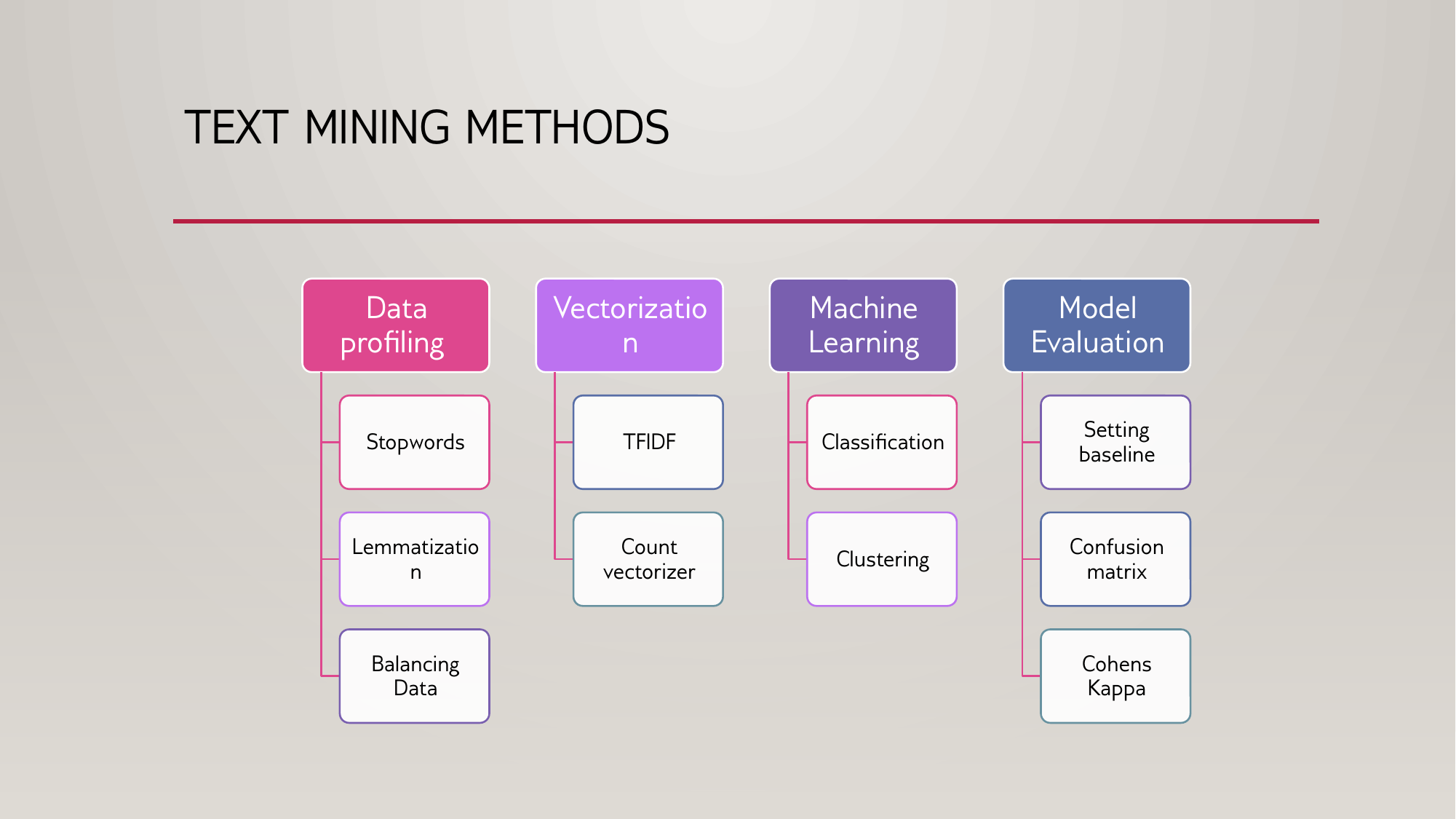

# TEXT MINING METHODS

Data profiling
Stopwords
Lemmatization
Balancing Data
Vectorization
TFIDF
Count vectorizer
Machine Learning
Classification
Clustering
Model Evaluation
Setting baseline
Confusion matrix
Cohens Kappa